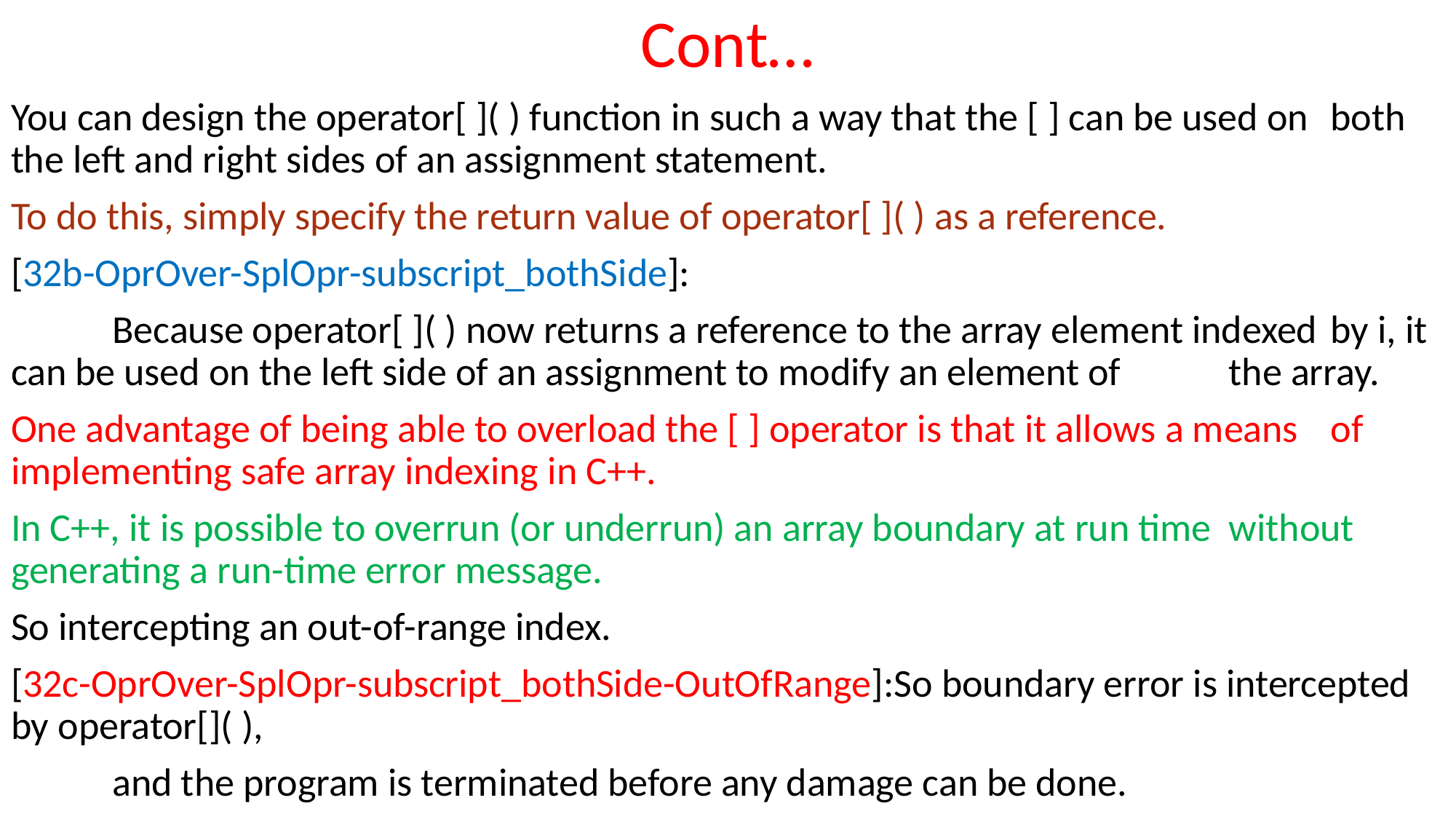

# Cont…
You can design the operator[ ]( ) function in such a way that the [ ] can be used on 	both the left and right sides of an assignment statement.
To do this, simply specify the return value of operator[ ]( ) as a reference.
[32b-OprOver-SplOpr-subscript_bothSide]:
	Because operator[ ]( ) now returns a reference to the array element indexed 	by i, it can be used on the left side of an assignment to modify an element of 	the array.
One advantage of being able to overload the [ ] operator is that it allows a means 	of implementing safe array indexing in C++.
In C++, it is possible to overrun (or underrun) an array boundary at run time 	without generating a run-time error message.
So intercepting an out-of-range index.
[32c-OprOver-SplOpr-subscript_bothSide-OutOfRange]:So boundary error is intercepted 	by operator[]( ),
	and the program is terminated before any damage can be done.